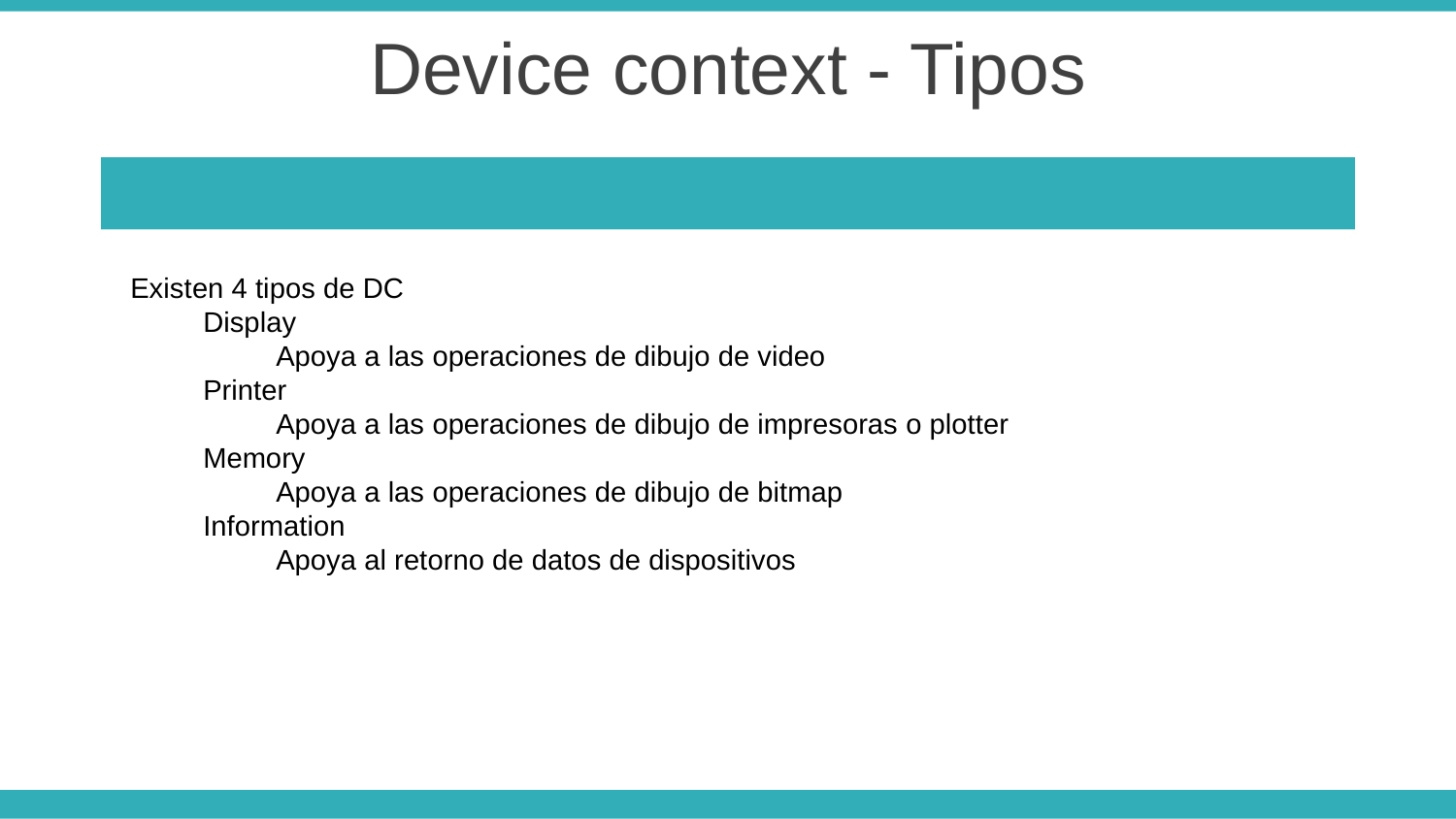

Device context - Tipos

Existen 4 tipos de DC
Display
Apoya a las operaciones de dibujo de video
Printer
Apoya a las operaciones de dibujo de impresoras o plotter
Memory
Apoya a las operaciones de dibujo de bitmap
Information
Apoya al retorno de datos de dispositivos